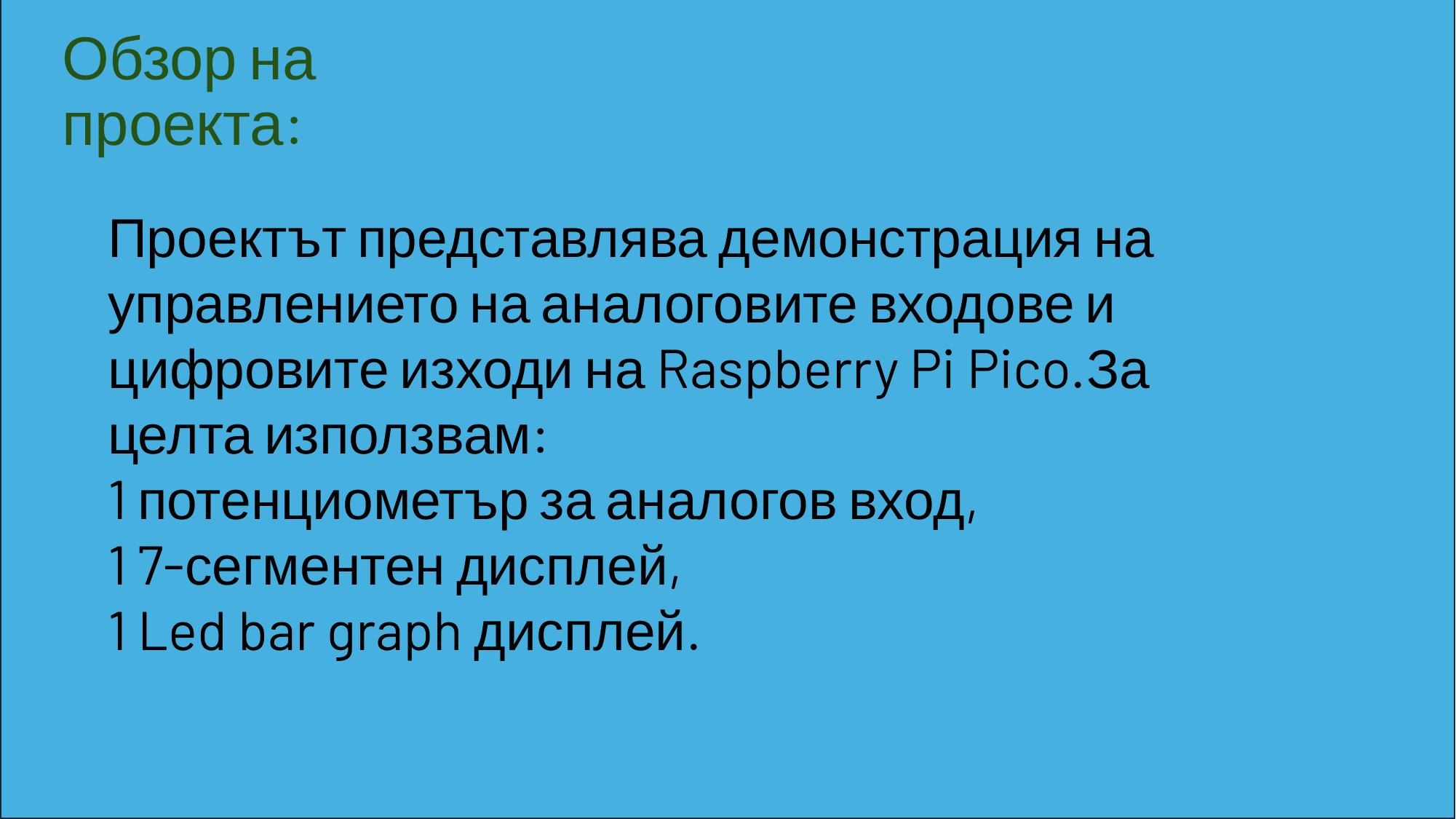

# Обзор на проекта:
Проектът представлява демонстрация на управлението на аналоговите входове и цифровите изходи на Raspberry Pi Pico.За целта използвам:
1 потенциометър за аналогов вход,
1 7-сегментен дисплей,
1 Led bar graph дисплей.